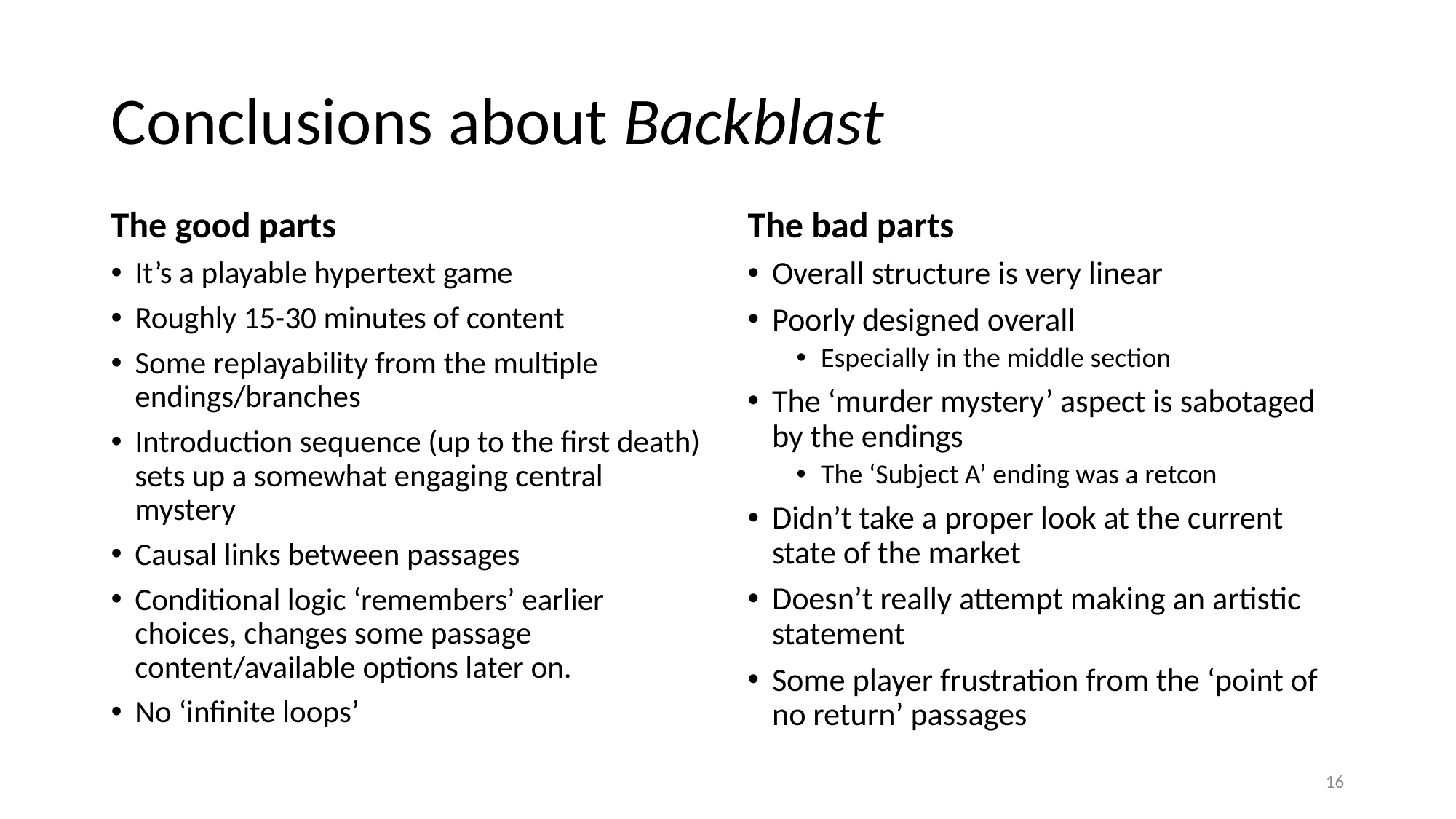

# Conclusions about Backblast
The bad parts
The good parts
It’s a playable hypertext game
Roughly 15-30 minutes of content
Some replayability from the multiple endings/branches
Introduction sequence (up to the first death) sets up a somewhat engaging central mystery
Causal links between passages
Conditional logic ‘remembers’ earlier choices, changes some passage content/available options later on.
No ‘infinite loops’

Overall structure is very linear
Poorly designed overall
Especially in the middle section
The ‘murder mystery’ aspect is sabotaged by the endings
The ‘Subject A’ ending was a retcon
Didn’t take a proper look at the current state of the market
Doesn’t really attempt making an artistic statement
Some player frustration from the ‘point of no return’ passages

16